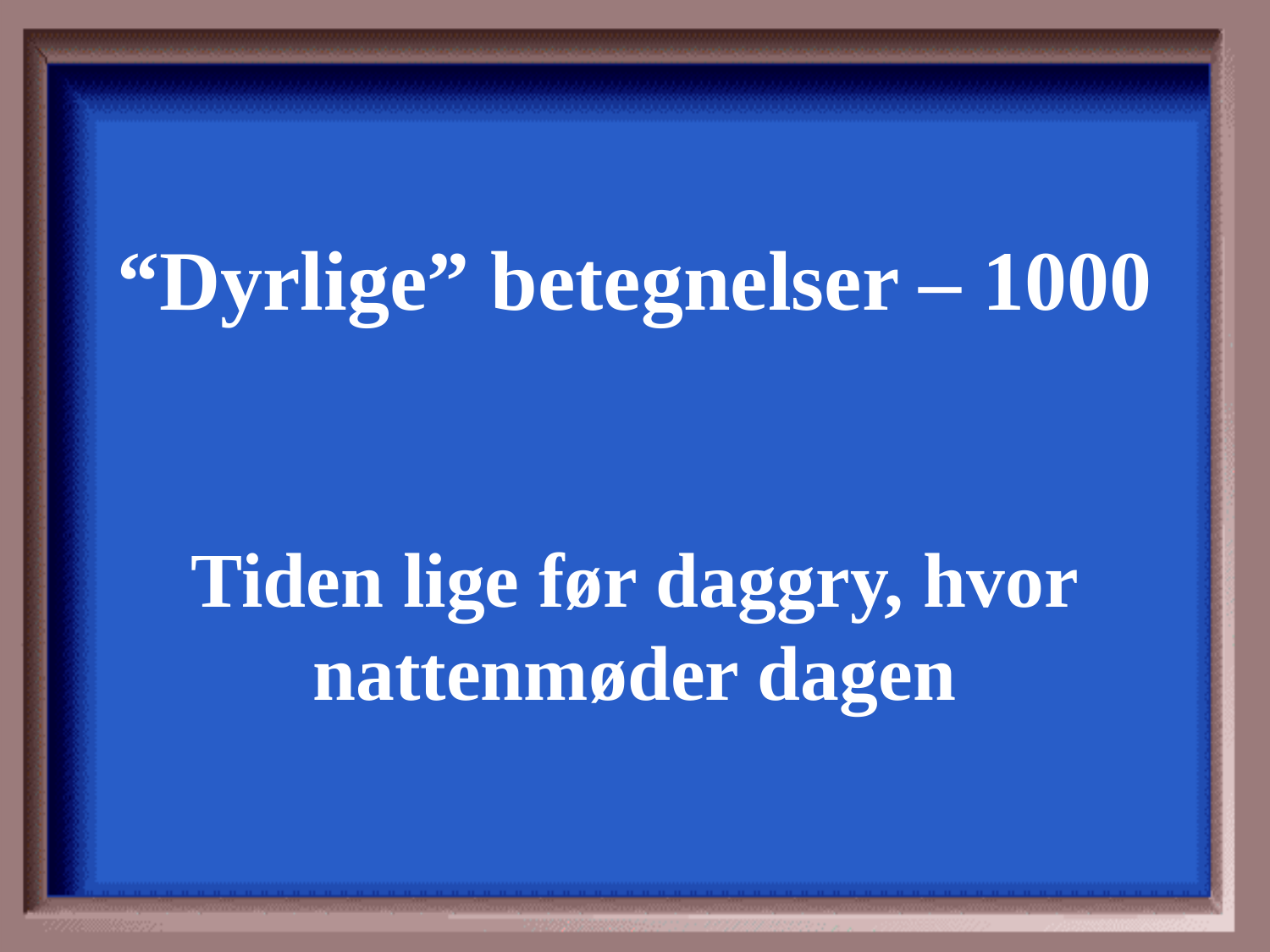

“Dyrlige” betegnelser – 1000
Tiden lige før daggry, hvor nattenmøder dagen